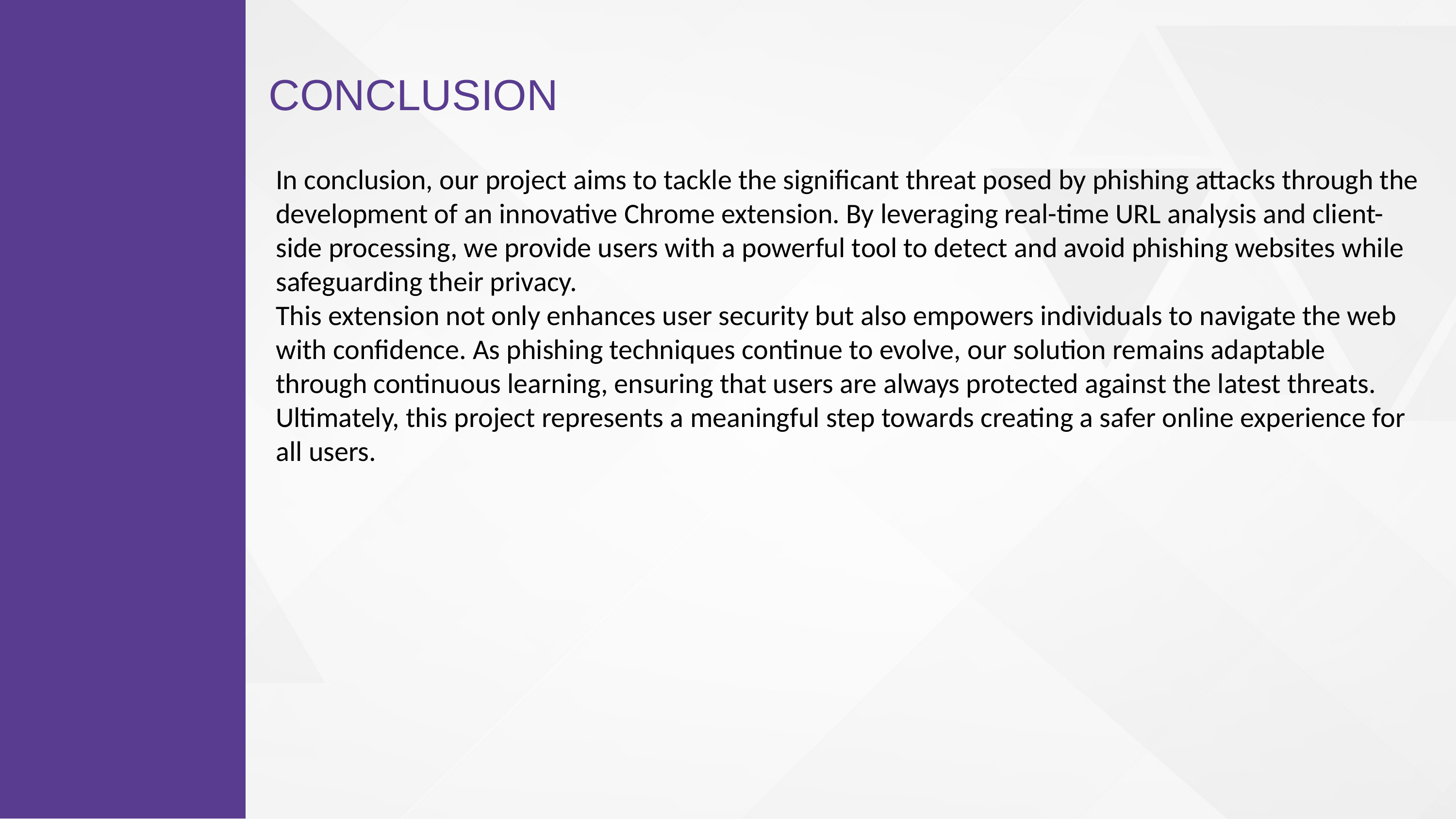

CONCLUSION

In conclusion, our project aims to tackle the significant threat posed by phishing attacks through the development of an innovative Chrome extension. By leveraging real-time URL analysis and client-side processing, we provide users with a powerful tool to detect and avoid phishing websites while safeguarding their privacy.
This extension not only enhances user security but also empowers individuals to navigate the web with confidence. As phishing techniques continue to evolve, our solution remains adaptable through continuous learning, ensuring that users are always protected against the latest threats.
Ultimately, this project represents a meaningful step towards creating a safer online experience for all users.